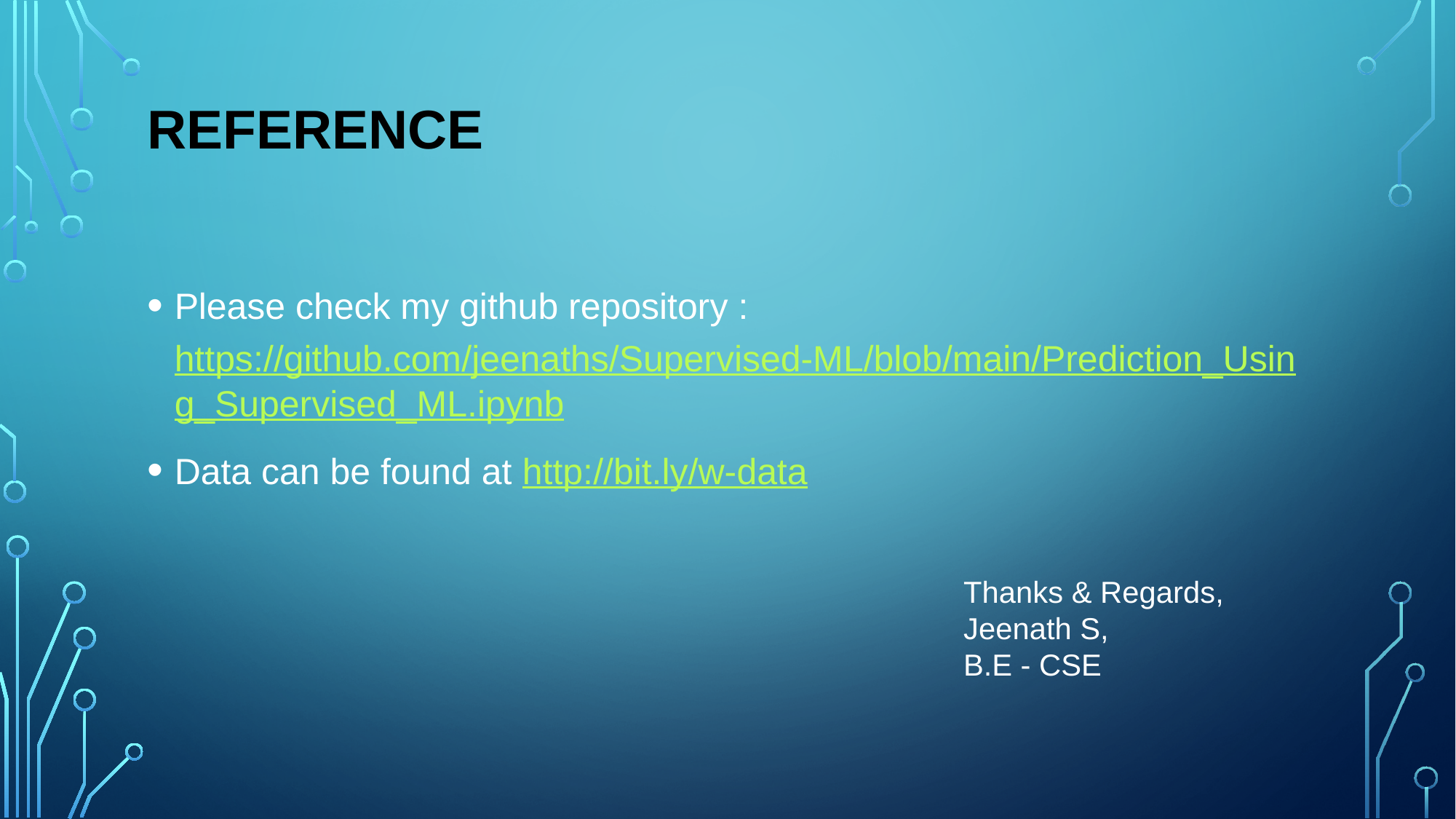

# Reference
Please check my github repository : https://github.com/jeenaths/Supervised-ML/blob/main/Prediction_Using_Supervised_ML.ipynb
Data can be found at http://bit.ly/w-data
Thanks & Regards,
Jeenath S,
B.E - CSE